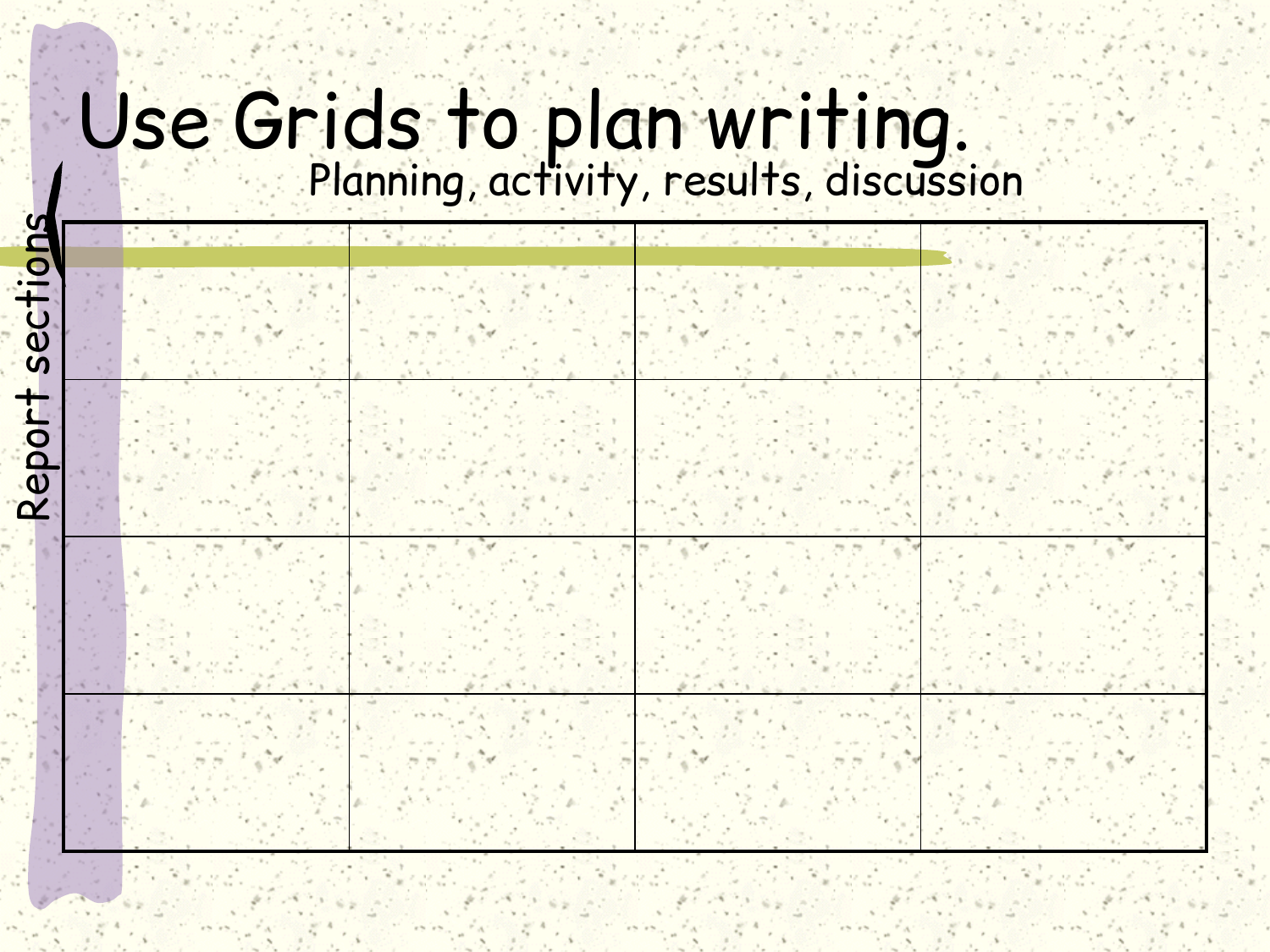

# Use Grids to plan writing.
Planning, activity, results, discussion
|  |  |  |  |
| --- | --- | --- | --- |
|  |  |  |  |
|  |  |  |  |
|  |  |  |  |
Report sections